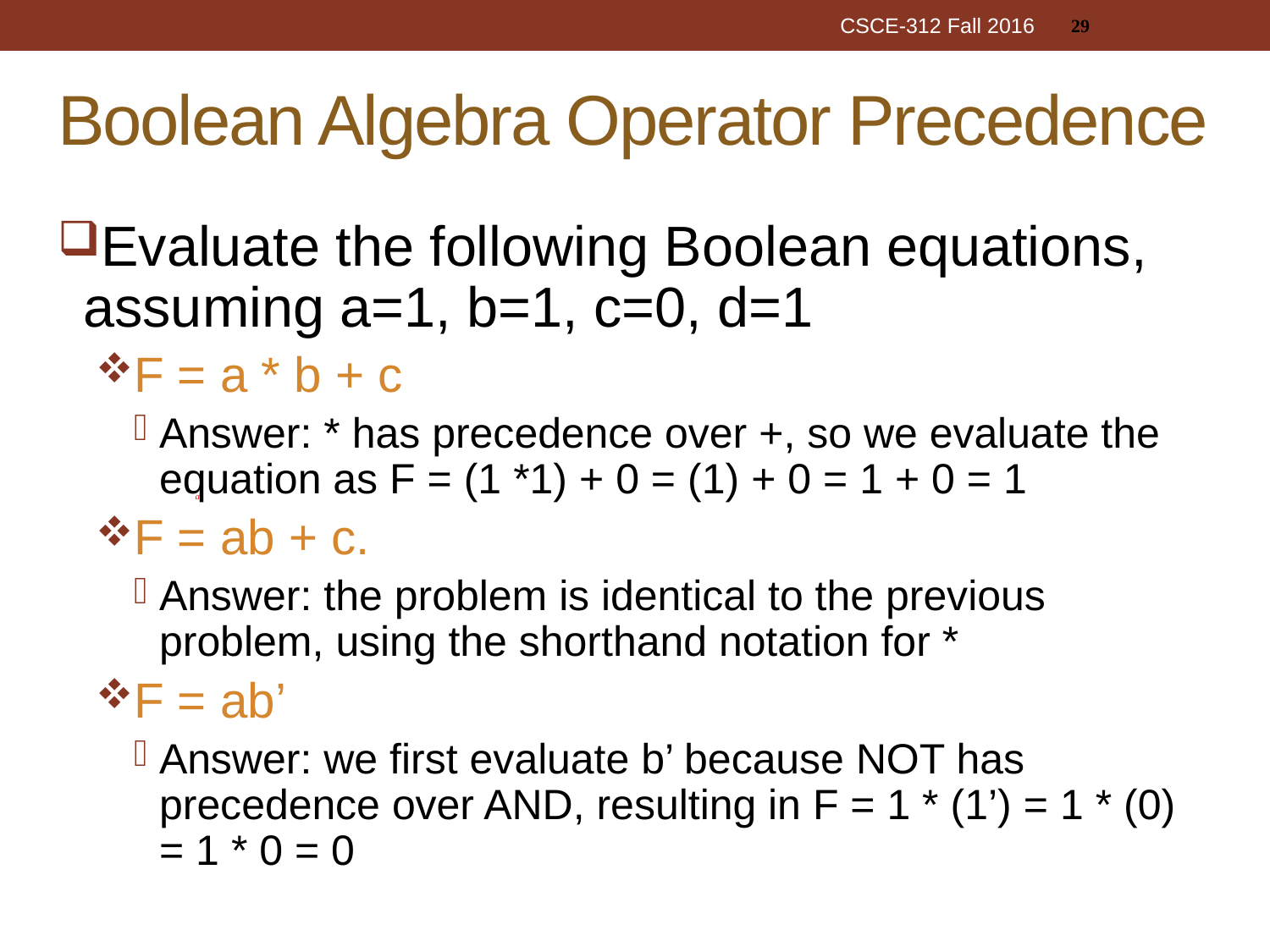

29
CSCE-312 Fall 2016
# Boolean Algebra Operator Precedence
Evaluate the following Boolean equations, assuming a=1, b=1, c=0, d=1
F = a * b + c
Answer: * has precedence over +, so we evaluate the equation as F = (1 *1) + 0 = (1) + 0 = 1 + 0 = 1
F = ab + c.
Answer: the problem is identical to the previous problem, using the shorthand notation for *
F = ab’
Answer: we first evaluate b’ because NOT has precedence over AND, resulting in F = 1 * (1’) = 1 * (0) = 1 * 0 = 0
a